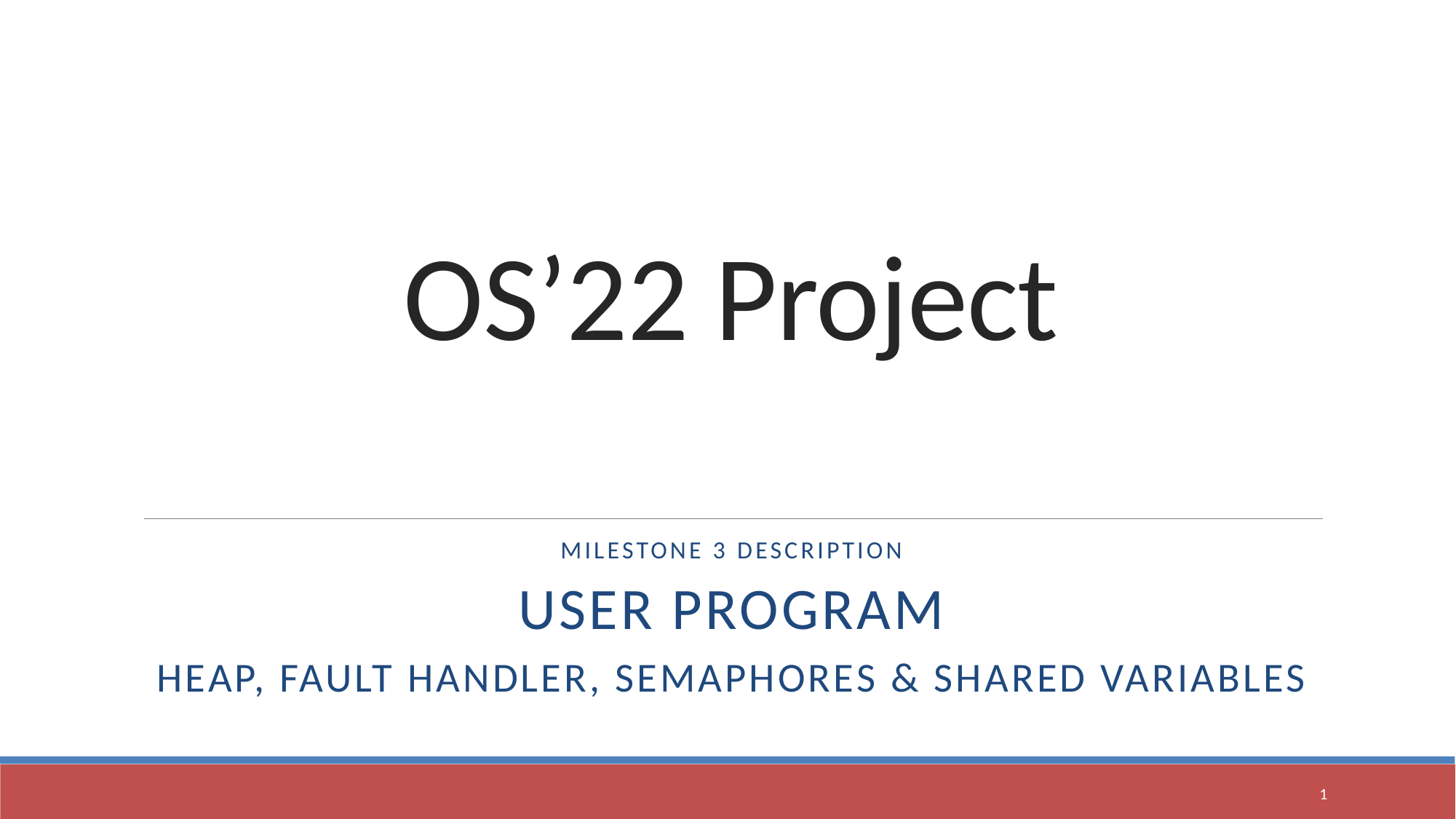

# OS’22 Project
Milestone 3 Description
User PROGRAM
Heap, fault handler, semaphores & shared variables
1